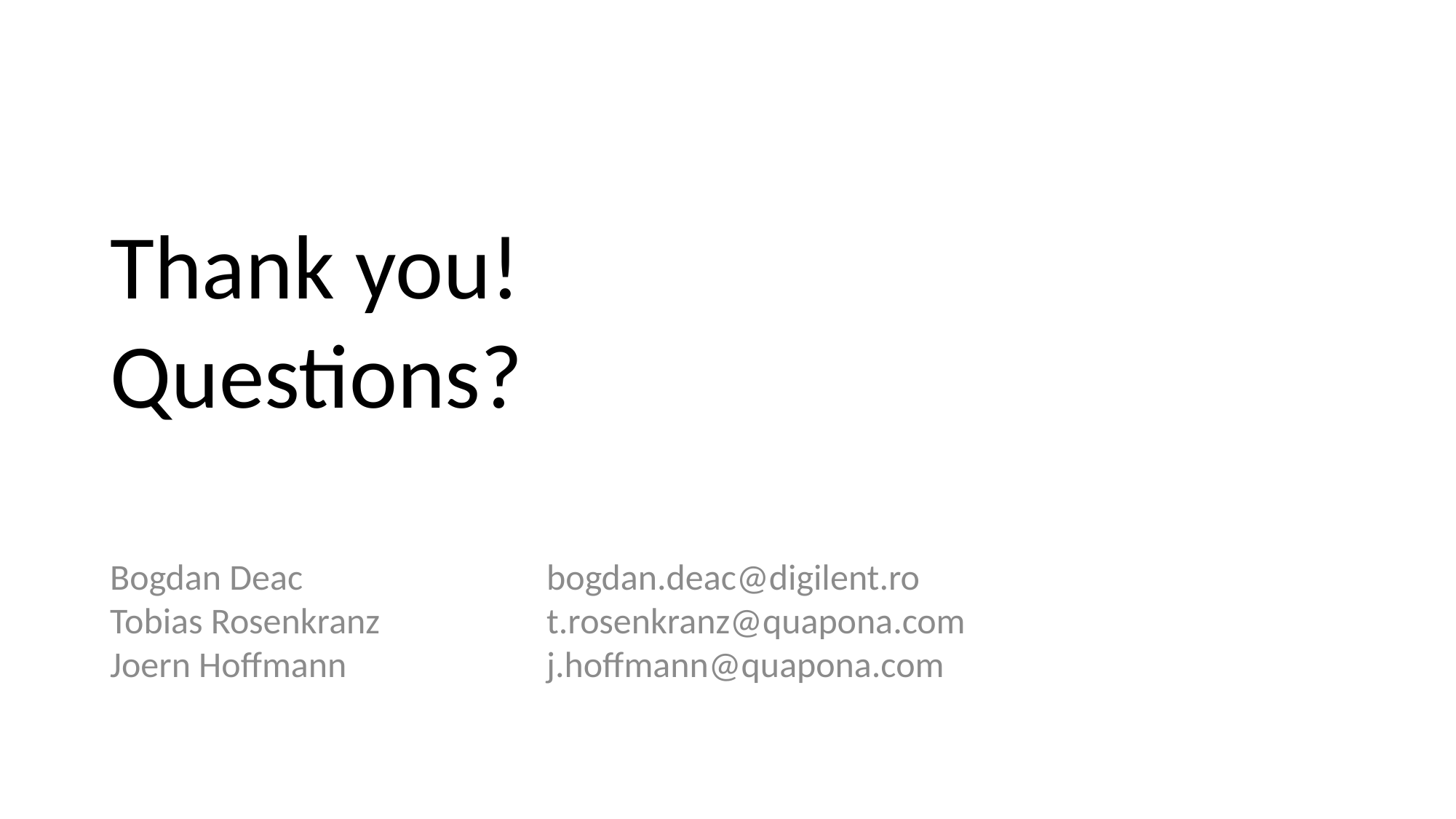

Thank you!
Questions?
Bogdan Deac			bogdan.deac@digilent.ro
Tobias Rosenkranz		t.rosenkranz@quapona.com
Joern Hoffmann		j.hoffmann@quapona.com